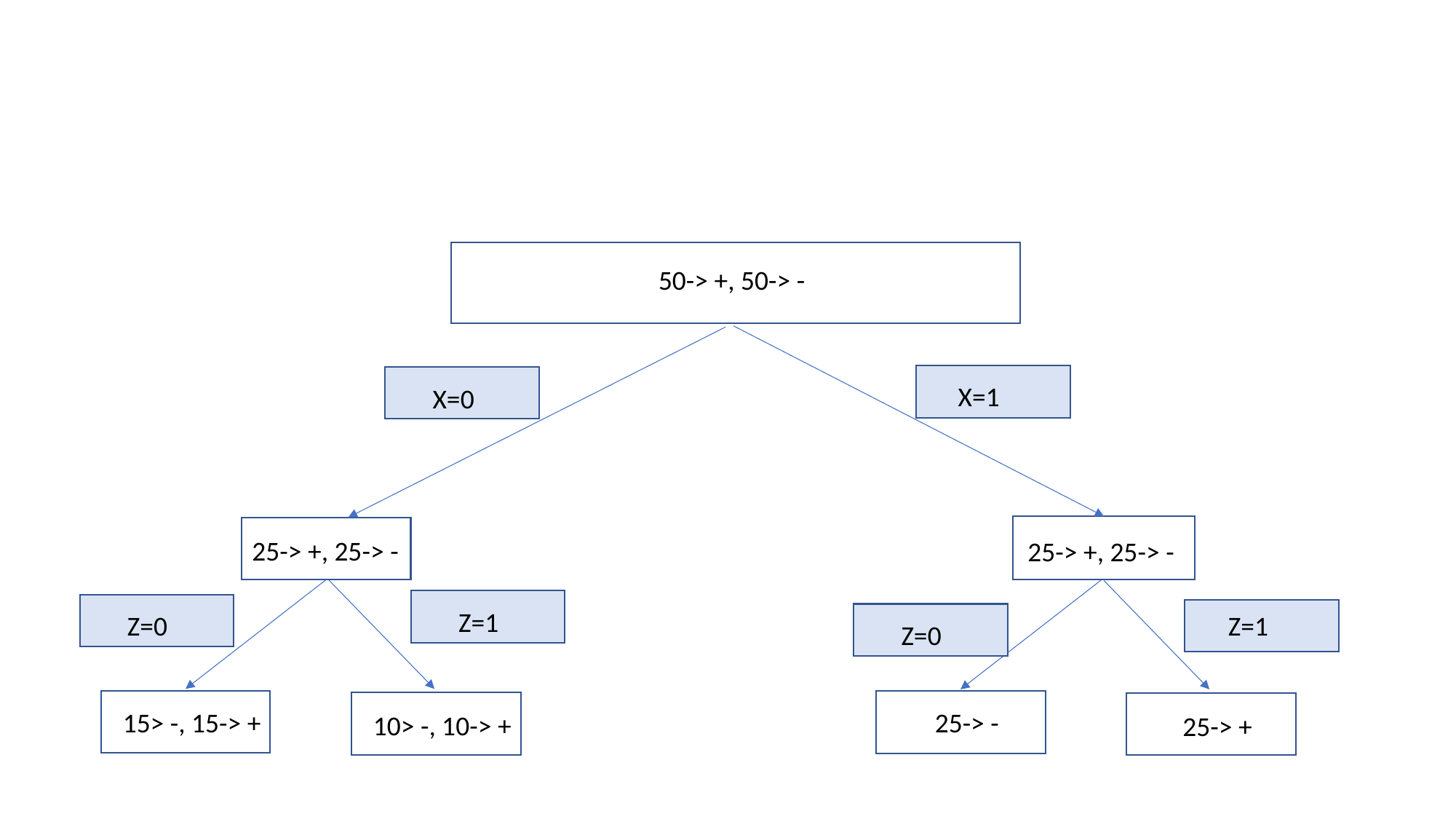

50-> +, 50-> -

X=1
X=0

25-> +, 25-> -
25-> +, 25-> -

Z=1

Z=0
Z=1

Z=0

15> -, 15-> +
25-> -
10> -, 10-> +
25-> +